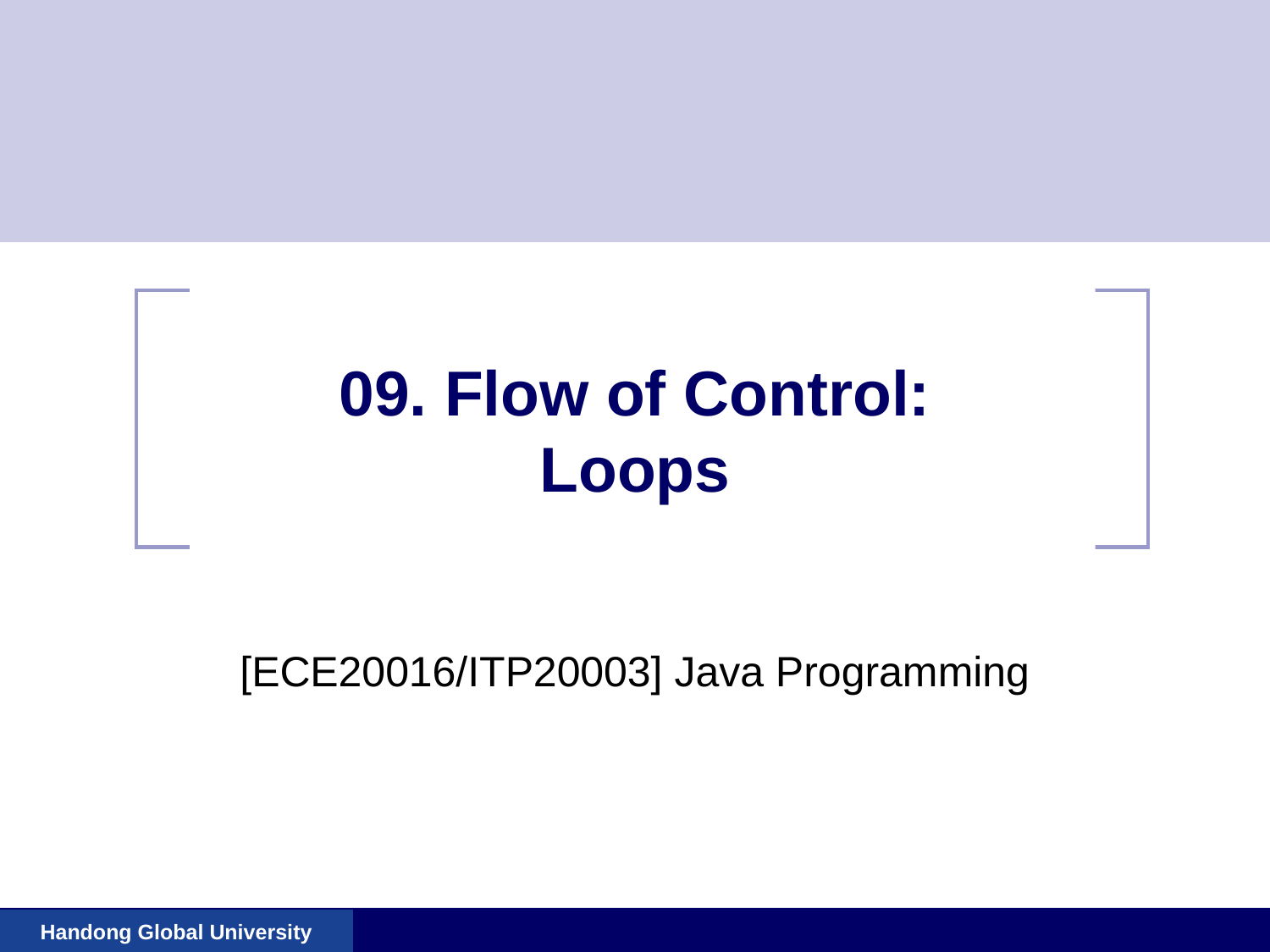

# 09. Flow of Control: Loops
[ECE20016/ITP20003] Java Programming